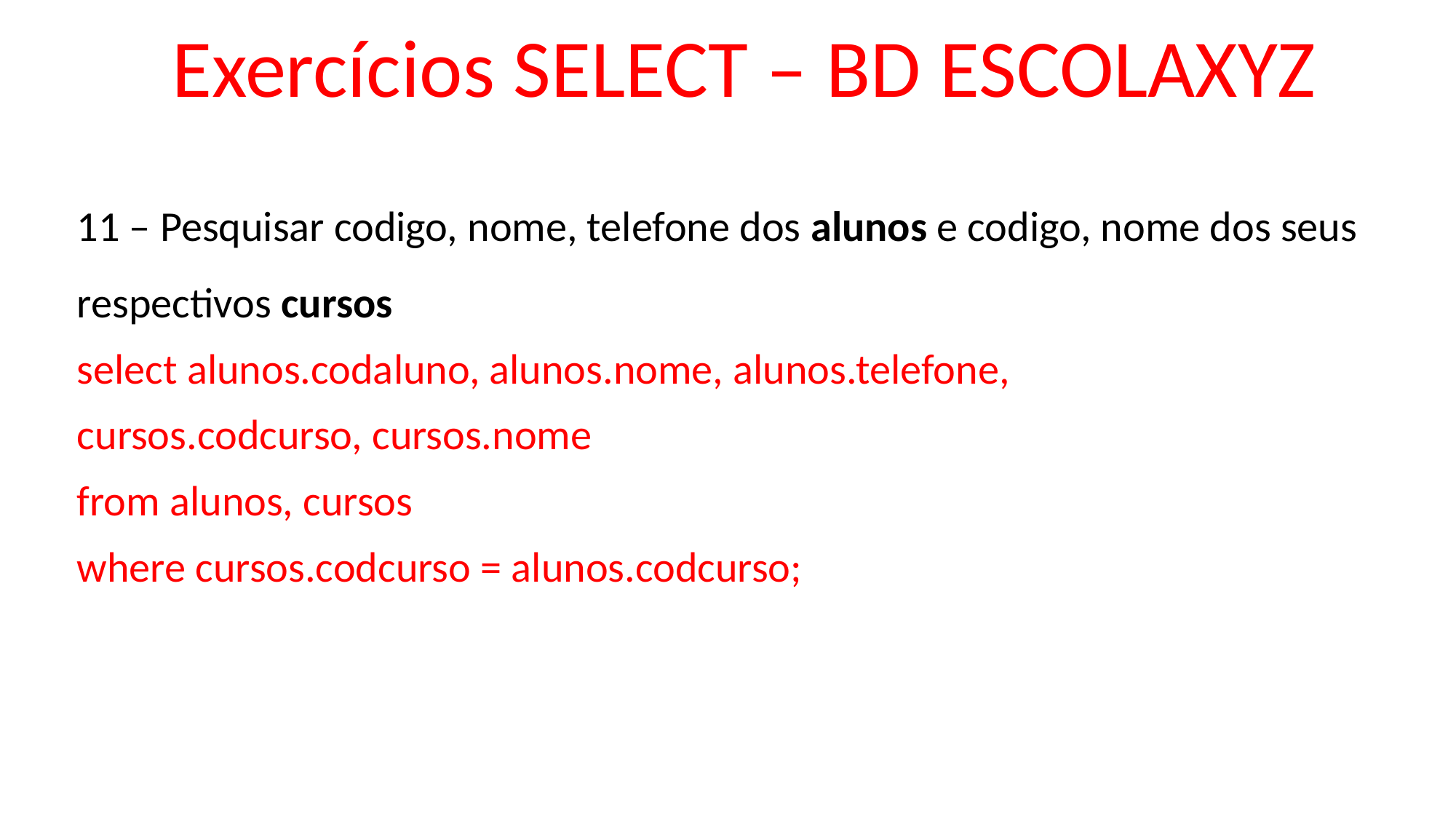

# Exercícios SELECT – BD ESCOLAXYZ
11 – Pesquisar codigo, nome, telefone dos alunos e codigo, nome dos seus respectivos cursos
select alunos.codaluno, alunos.nome, alunos.telefone,
cursos.codcurso, cursos.nome
from alunos, cursos
where cursos.codcurso = alunos.codcurso;